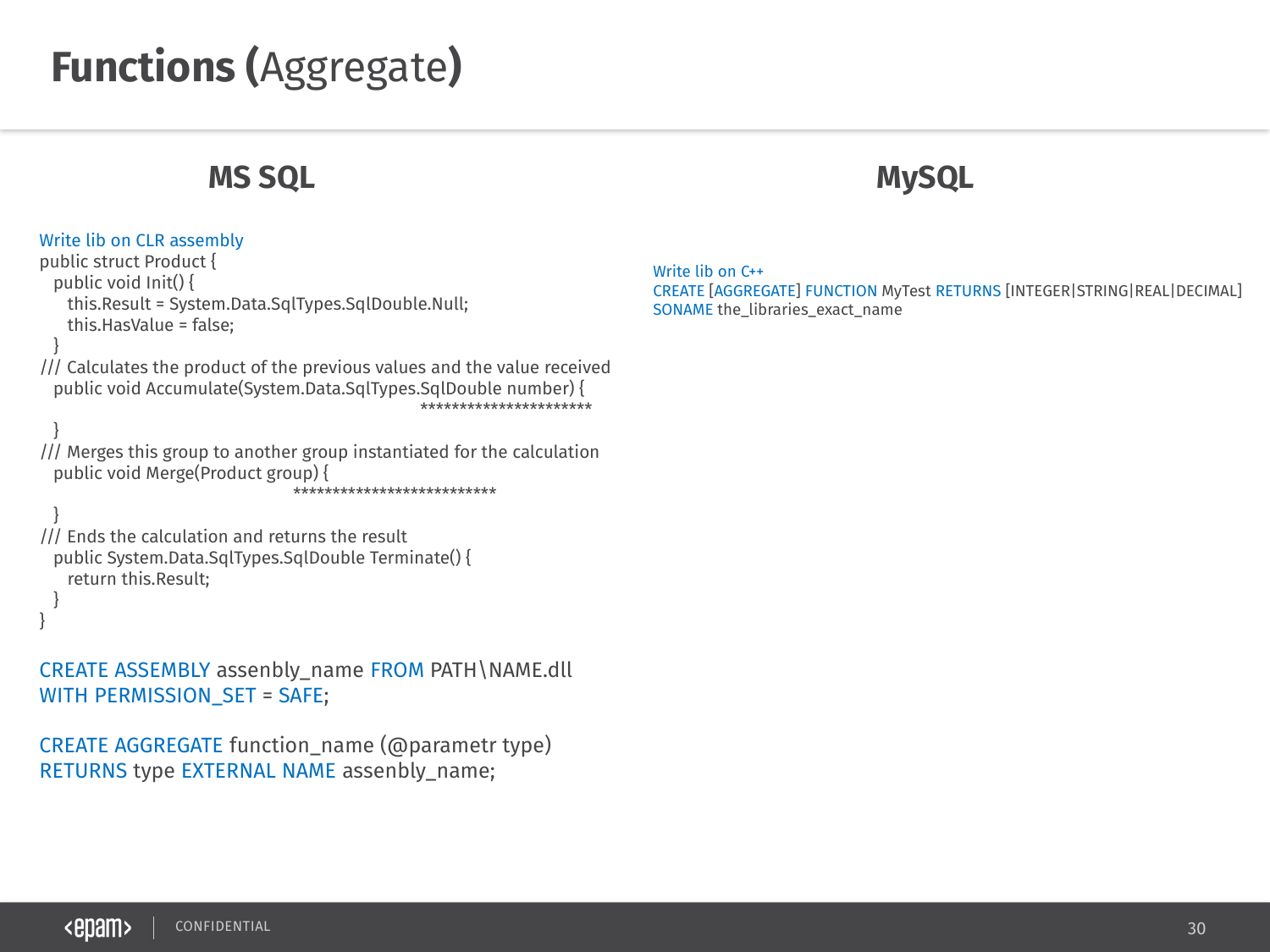

Functions (Aggregate)
MS SQL
MySQL

Write lib on CLR assembly
public struct Product {
   public void Init() {
      this.Result = System.Data.SqlTypes.SqlDouble.Null;
      this.HasValue = false;
   }
/// Calculates the product of the previous values and the value received
   public void Accumulate(System.Data.SqlTypes.SqlDouble number) {
			**********************
   }
/// Merges this group to another group instantiated for the calculation
   public void Merge(Product group) {
		**************************
   }
/// Ends the calculation and returns the result
   public System.Data.SqlTypes.SqlDouble Terminate() {
      return this.Result;
   }
}

CREATE ASSEMBLY assenbly_name FROM PATH\NAME.dll WITH PERMISSION_SET = SAFE;

CREATE AGGREGATE function_name (@parametr type) RETURNS type EXTERNAL NAME assenbly_name;
Write lib on C++
CREATE [AGGREGATE] FUNCTION MyTest RETURNS [INTEGER|STRING|REAL|DECIMAL] SONAME the_libraries_exact_name